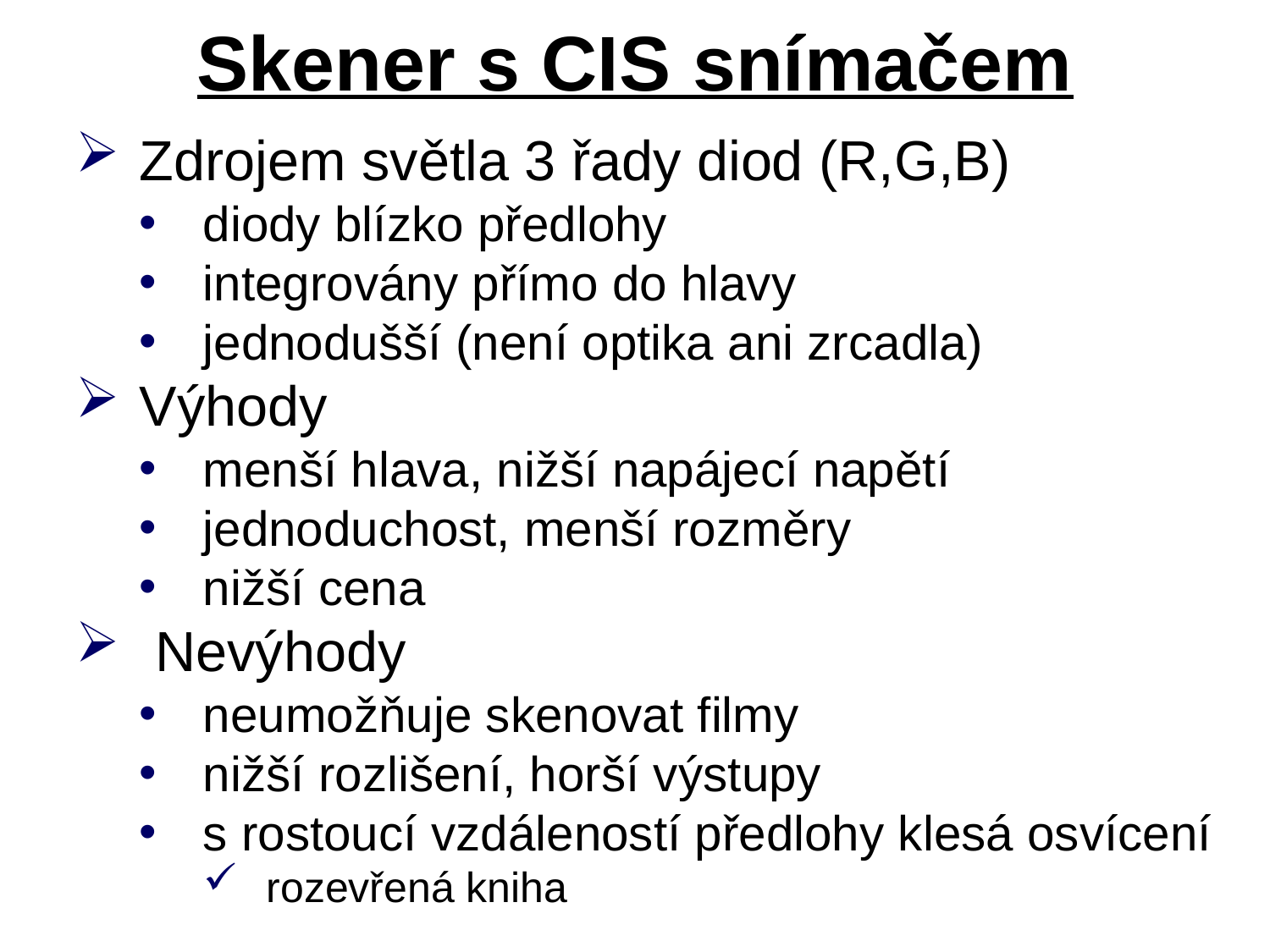

# Skener s CIS snímačem
Zdrojem světla 3 řady diod (R,G,B)
diody blízko předlohy
integrovány přímo do hlavy
jednodušší (není optika ani zrcadla)
Výhody
menší hlava, nižší napájecí napětí
jednoduchost, menší rozměry
nižší cena
 Nevýhody
neumožňuje skenovat filmy
nižší rozlišení, horší výstupy
s rostoucí vzdáleností předlohy klesá osvícení
rozevřená kniha